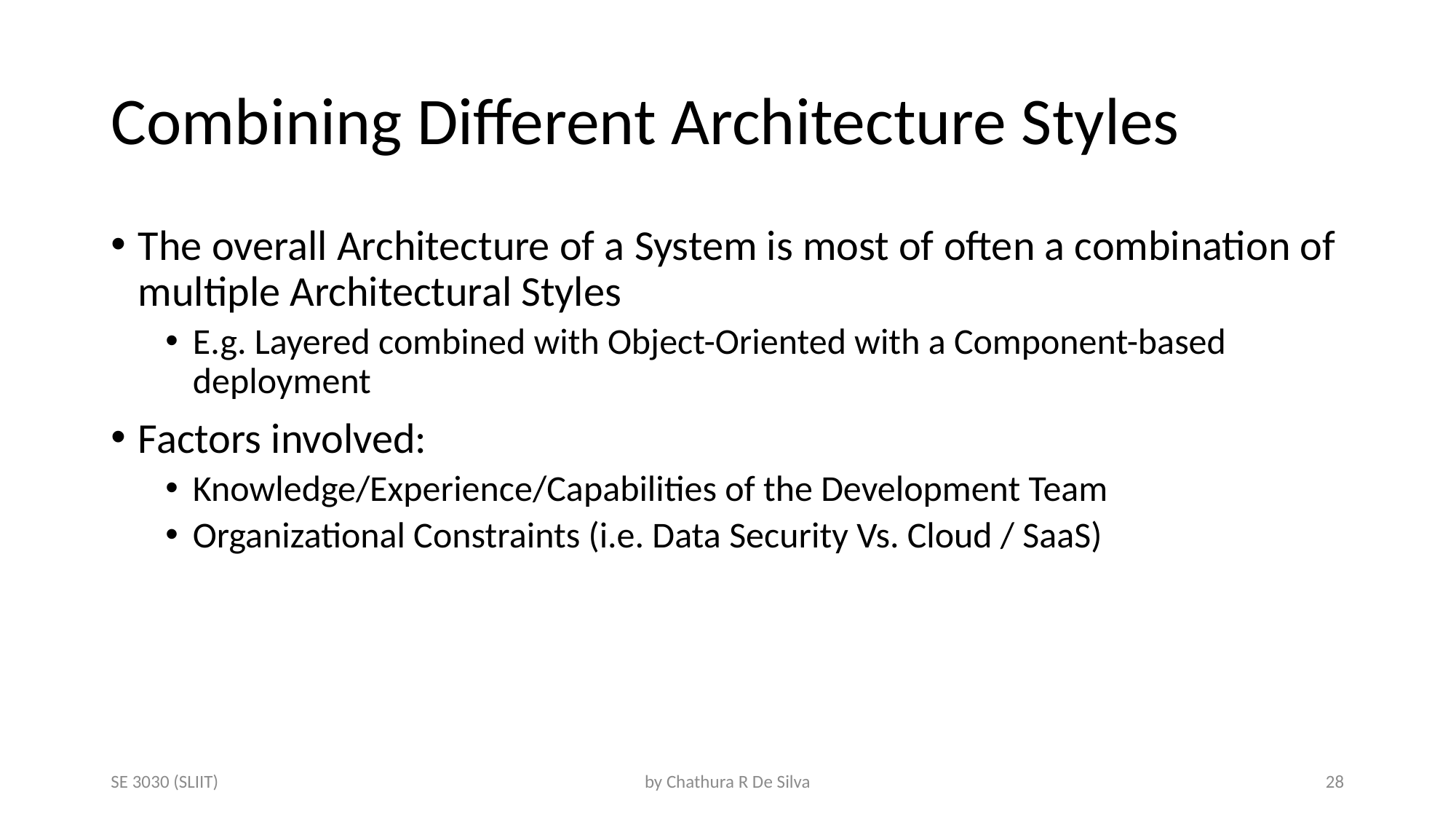

# Combining Different Architecture Styles
The overall Architecture of a System is most of often a combination of multiple Architectural Styles
E.g. Layered combined with Object-Oriented with a Component-based deployment
Factors involved:
Knowledge/Experience/Capabilities of the Development Team
Organizational Constraints (i.e. Data Security Vs. Cloud / SaaS)

SE 3030 (SLIIT)
by Chathura R De Silva
28